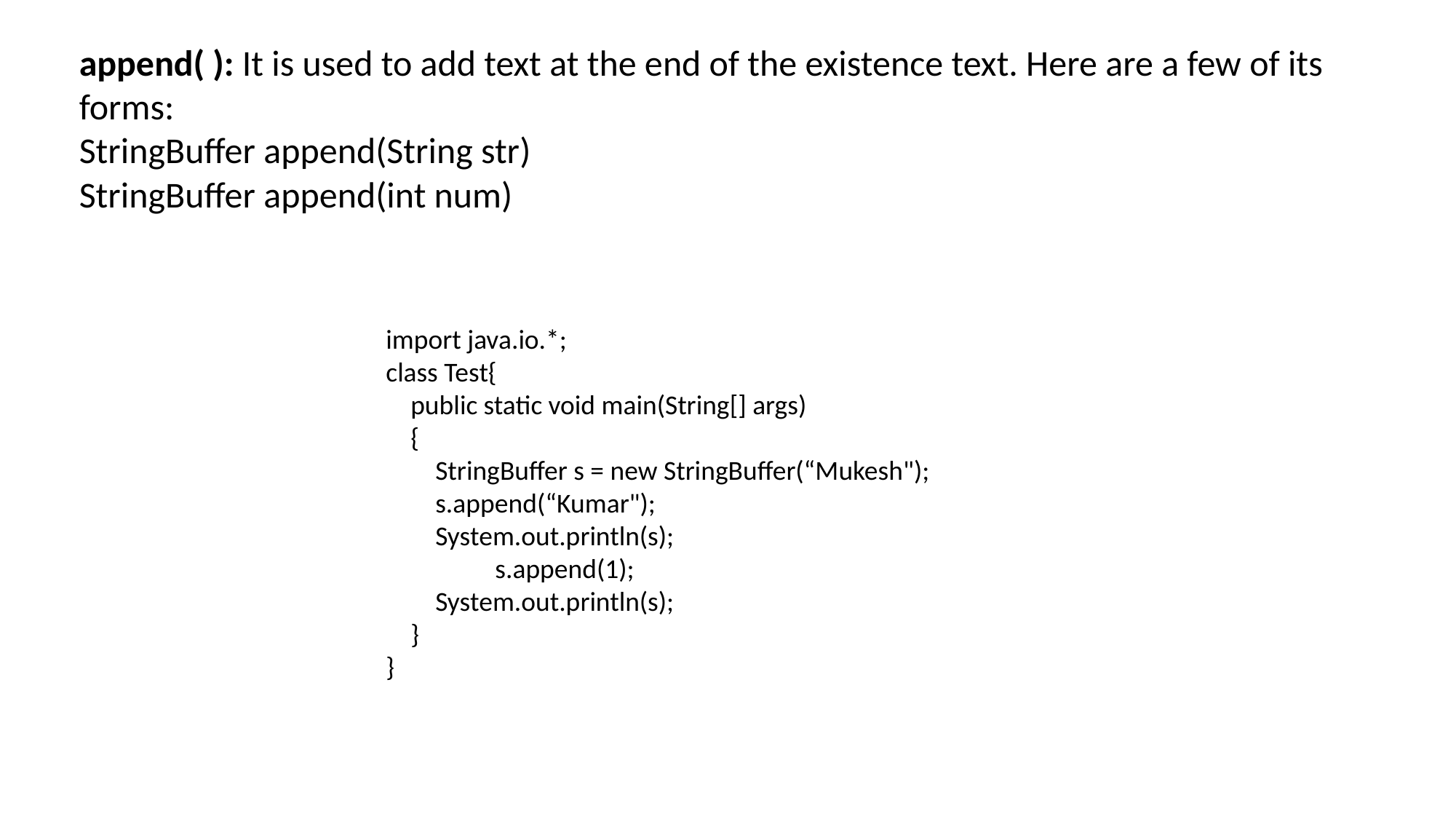

append( ): It is used to add text at the end of the existence text. Here are a few of its forms:
StringBuffer append(String str)
StringBuffer append(int num)
import java.io.*;
class Test{
    public static void main(String[] args)
    {
        StringBuffer s = new StringBuffer(“Mukesh");
        s.append(“Kumar");
        System.out.println(s);
	s.append(1);
        System.out.println(s);
    }
}